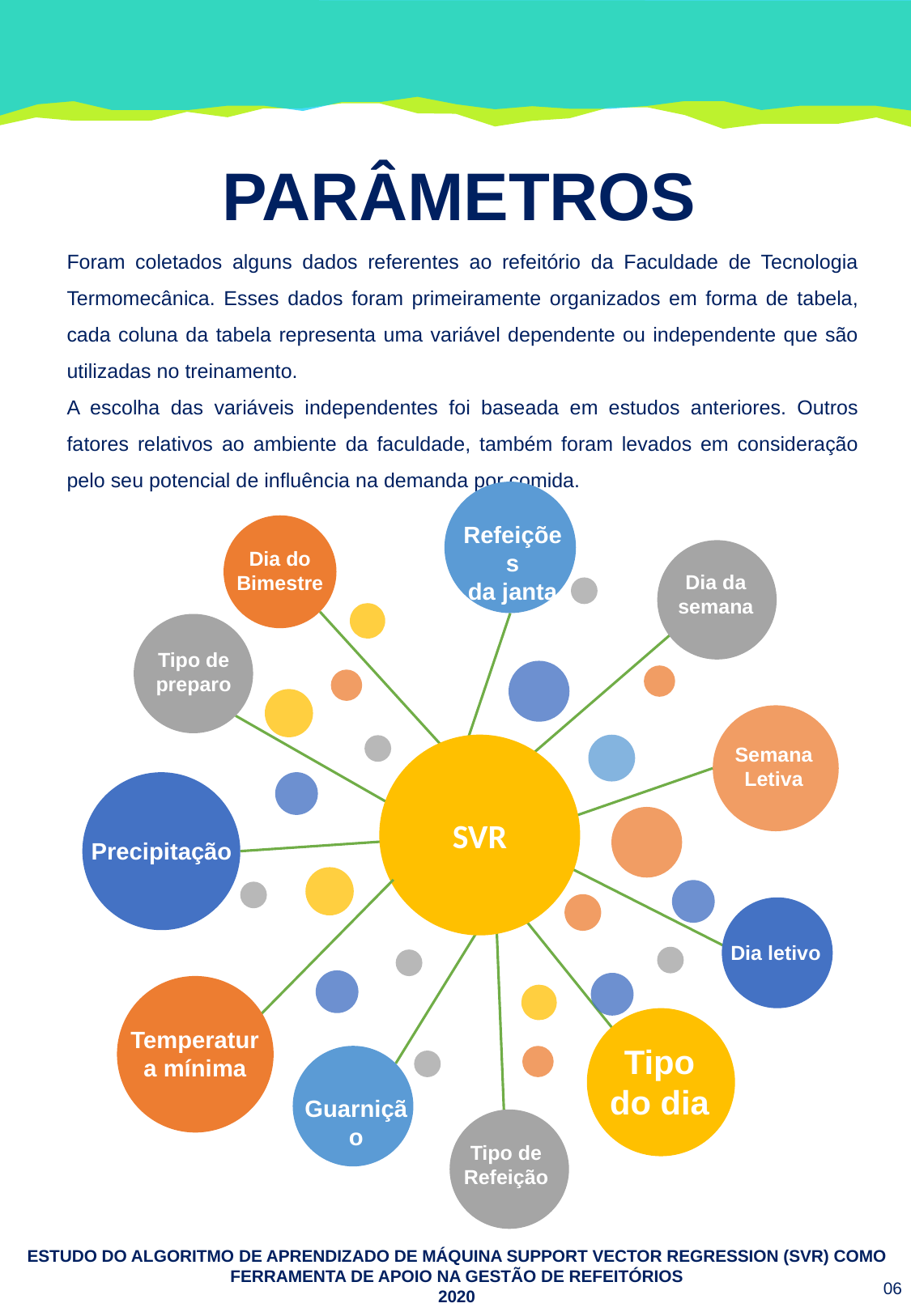

PARÂMETROS
Foram coletados alguns dados referentes ao refeitório da Faculdade de Tecnologia Termomecânica. Esses dados foram primeiramente organizados em forma de tabela, cada coluna da tabela representa uma variável dependente ou independente que são utilizadas no treinamento.
A escolha das variáveis independentes foi baseada em estudos anteriores. Outros fatores relativos ao ambiente da faculdade, também foram levados em consideração pelo seu potencial de influência na demanda por comida.

SVR

Refeições
da janta
Dia do Bimestre
Dia da semana
Precipitação
Tipo do dia
Guarnição

Tipo de preparo

Semana Letiva

Dia letivo

Temperatura mínima

Tipo de Refeição
ESTUDO DO ALGORITMO DE APRENDIZADO DE MÁQUINA SUPPORT VECTOR REGRESSION (SVR) COMO FERRAMENTA DE APOIO NA GESTÃO DE REFEITÓRIOS
2020
06